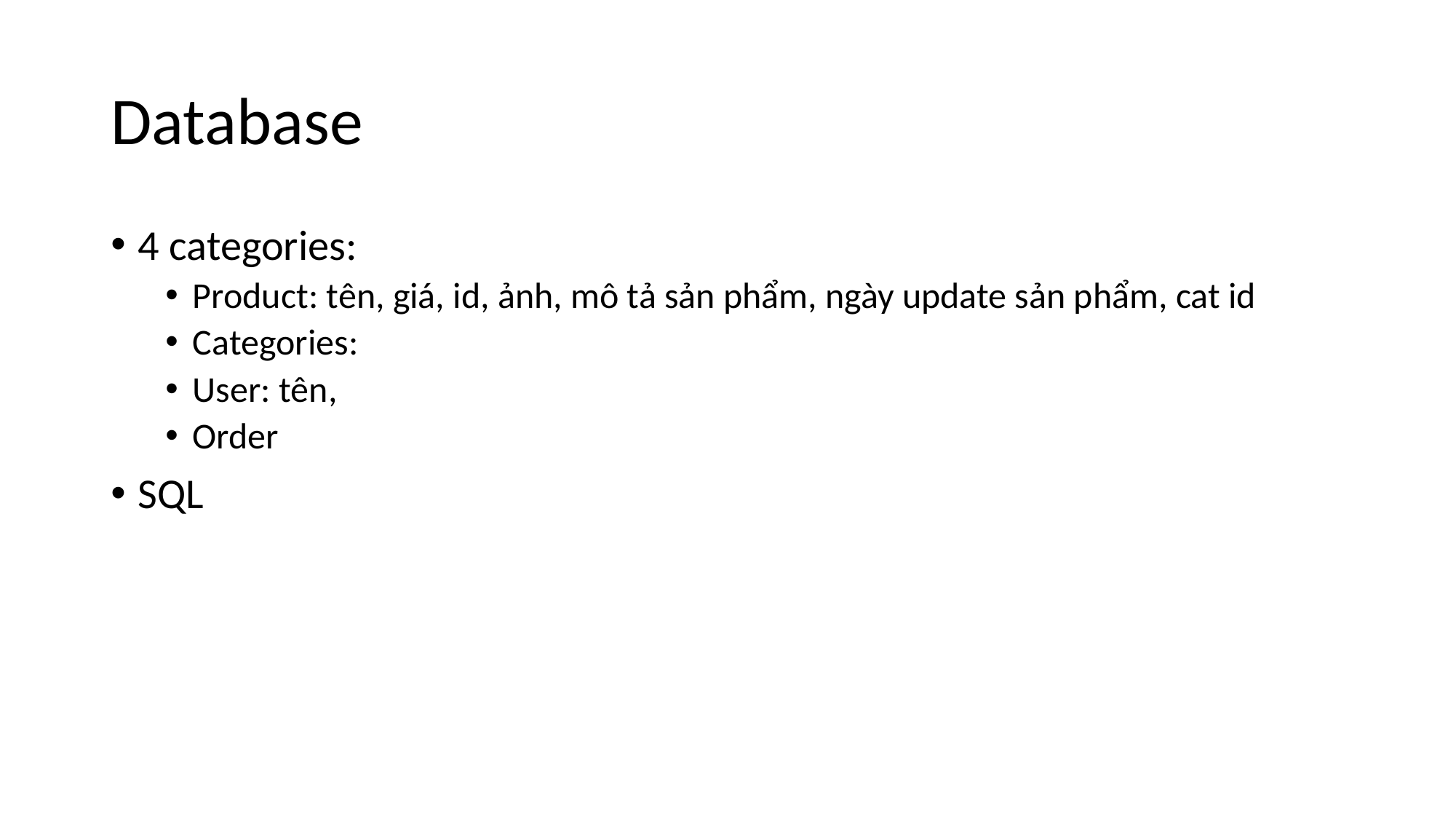

# Database
4 categories:
Product: tên, giá, id, ảnh, mô tả sản phẩm, ngày update sản phẩm, cat id
Categories:
User: tên,
Order
SQL